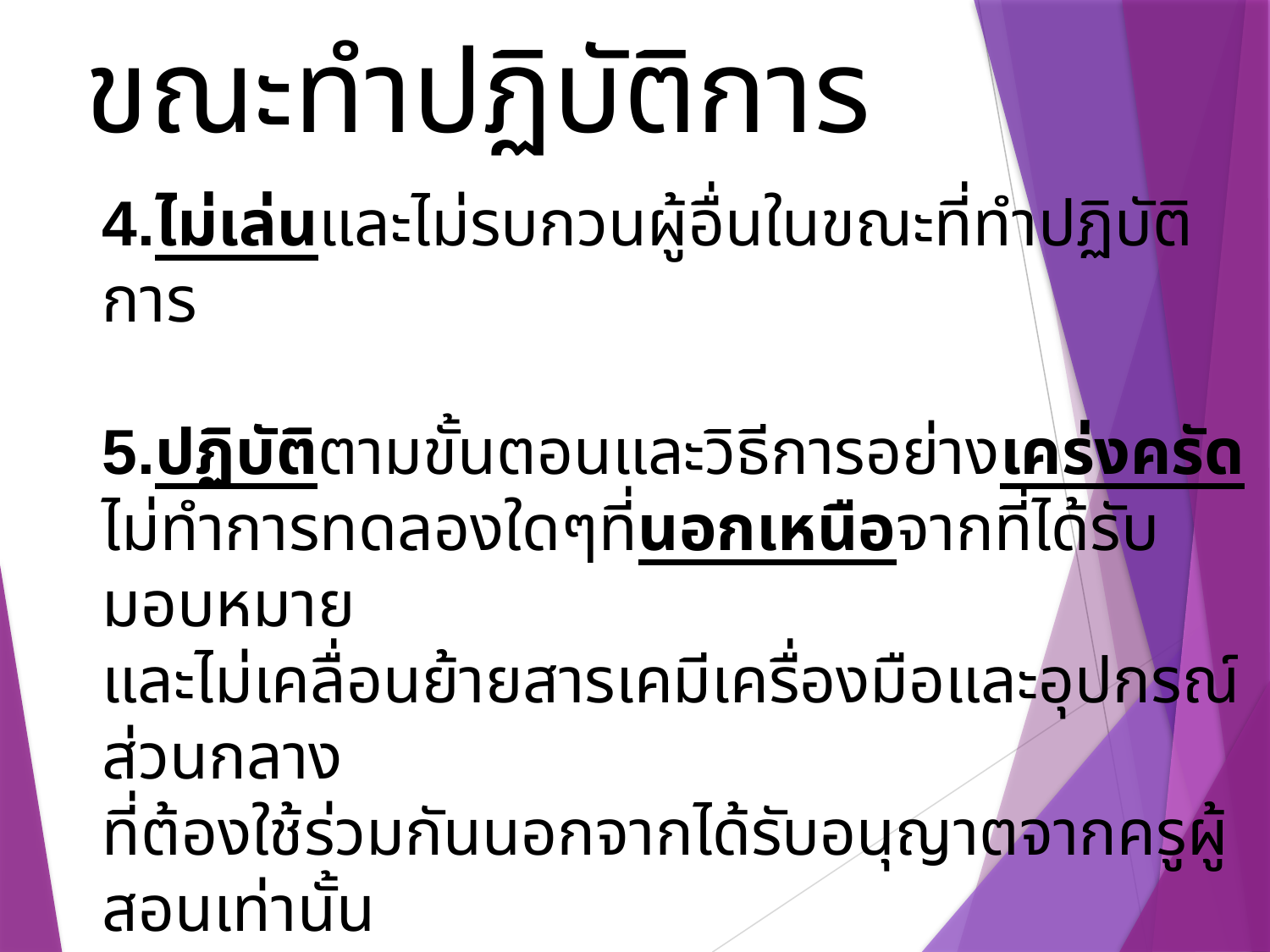

ขณะทำปฏิบัติการ
4.ไม่เล่นและไม่รบกวนผู้อื่นในขณะที่ทำปฏิบัติการ

5.ปฏิบัติตามขั้นตอนและวิธีการอย่างเคร่งครัด
ไม่ทำการทดลองใดๆที่นอกเหนือจากที่ได้รับมอบหมาย
และไม่เคลื่อนย้ายสารเคมีเครื่องมือและอุปกรณ์ส่วนกลาง
ที่ต้องใช้ร่วมกันนอกจากได้รับอนุญาตจากครูผู้สอนเท่านั้น